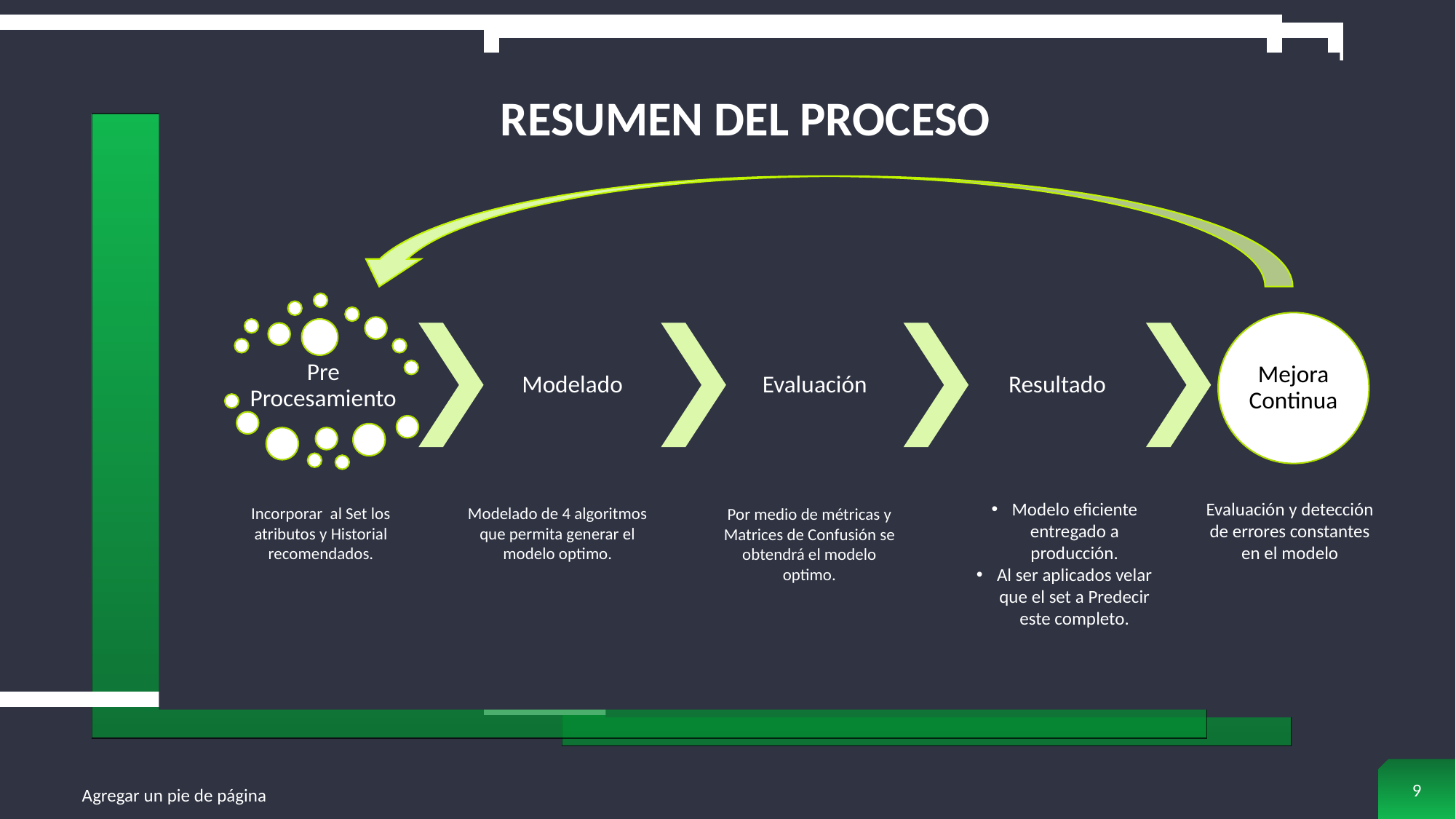

# Resumen del proceso
Pre Procesamiento
Modelado
Evaluación
Resultado
Mejora Continua

Modelo eficiente entregado a producción.
Al ser aplicados velar que el set a Predecir este completo.
Evaluación y detección de errores constantes en el modelo
Incorporar  al Set los atributos y Historial recomendados.
Modelado de 4 algoritmos que permita generar el modelo optimo.
Por medio de métricas y Matrices de Confusión se obtendrá el modelo optimo.
9
Agregar un pie de página